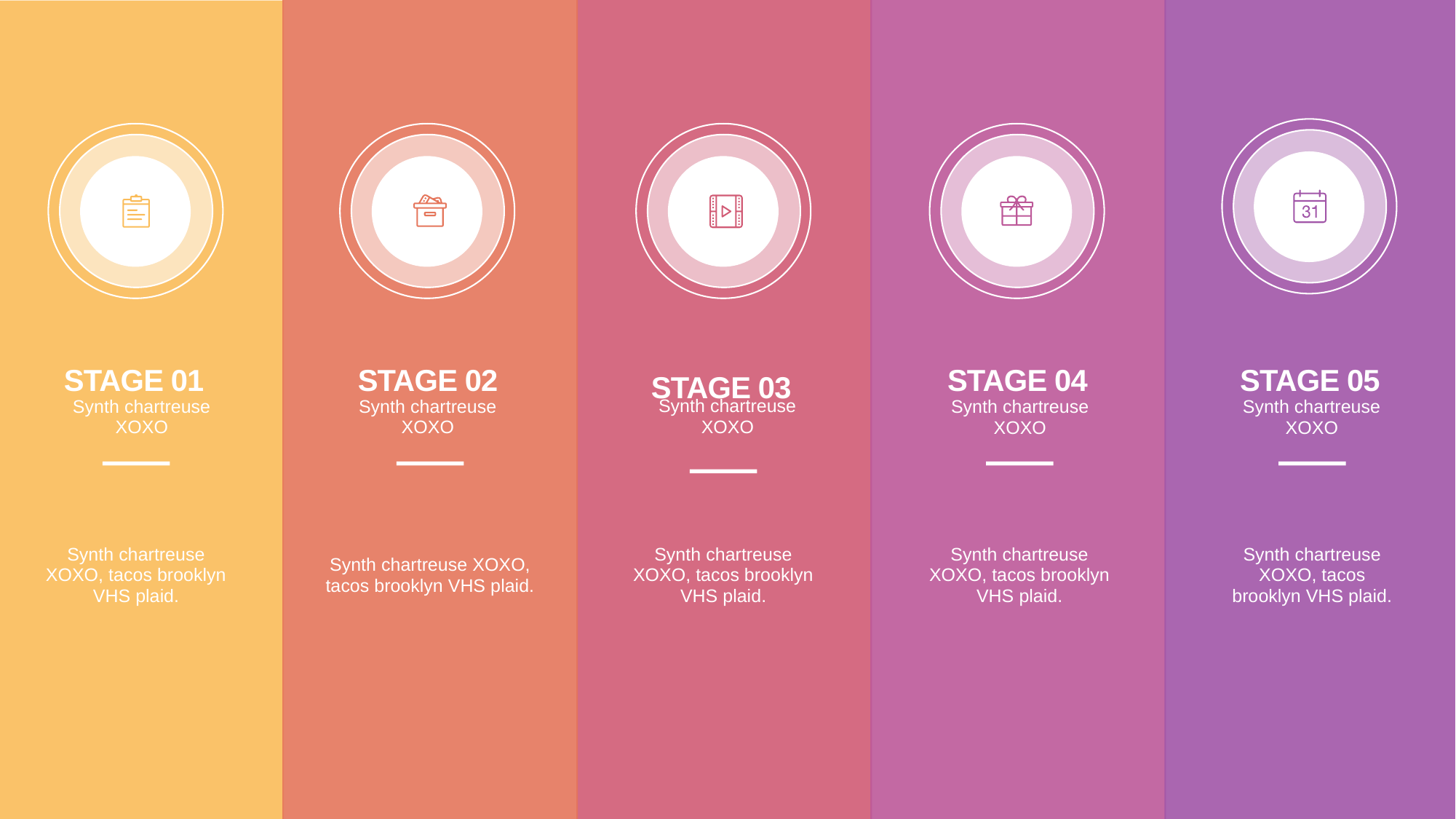

STAGE 02
Synth chartreuse XOXO

Synth chartreuse XOXO, tacos brooklyn VHS plaid.

STAGE 03
Synth chartreuse XOXO

Synth chartreuse XOXO, tacos brooklyn VHS plaid.

STAGE 04
Synth chartreuse XOXO

Synth chartreuse XOXO, tacos brooklyn VHS plaid.

STAGE 05
Synth chartreuse XOXO

Synth chartreuse XOXO, tacos brooklyn VHS plaid.

STAGE 01
Synth chartreuse XOXO

Synth chartreuse XOXO, tacos brooklyn VHS plaid.